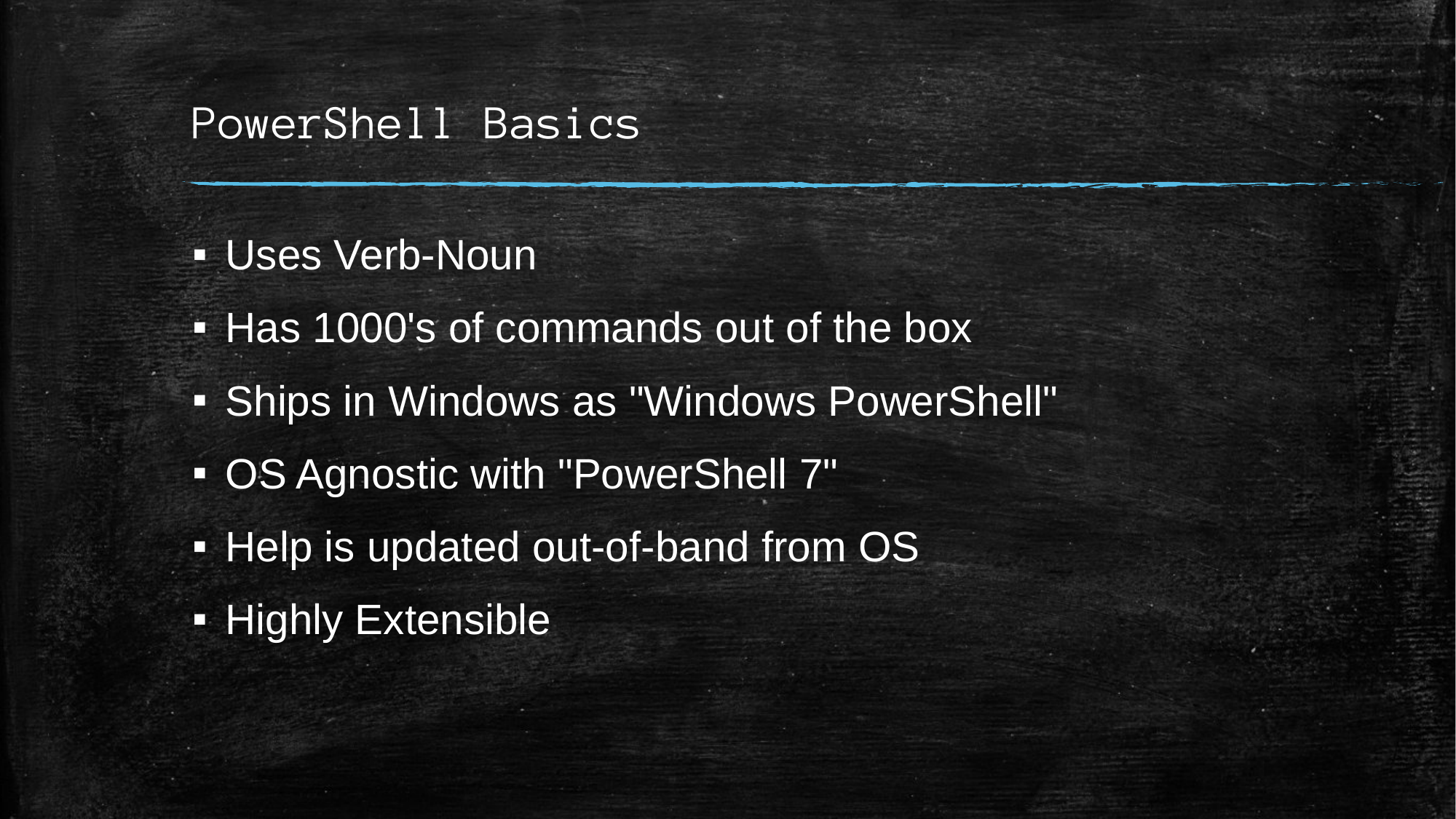

# PowerShell Basics
Uses Verb-Noun
Has 1000's of commands out of the box
Ships in Windows as "Windows PowerShell"
OS Agnostic with "PowerShell 7"
Help is updated out-of-band from OS
Highly Extensible